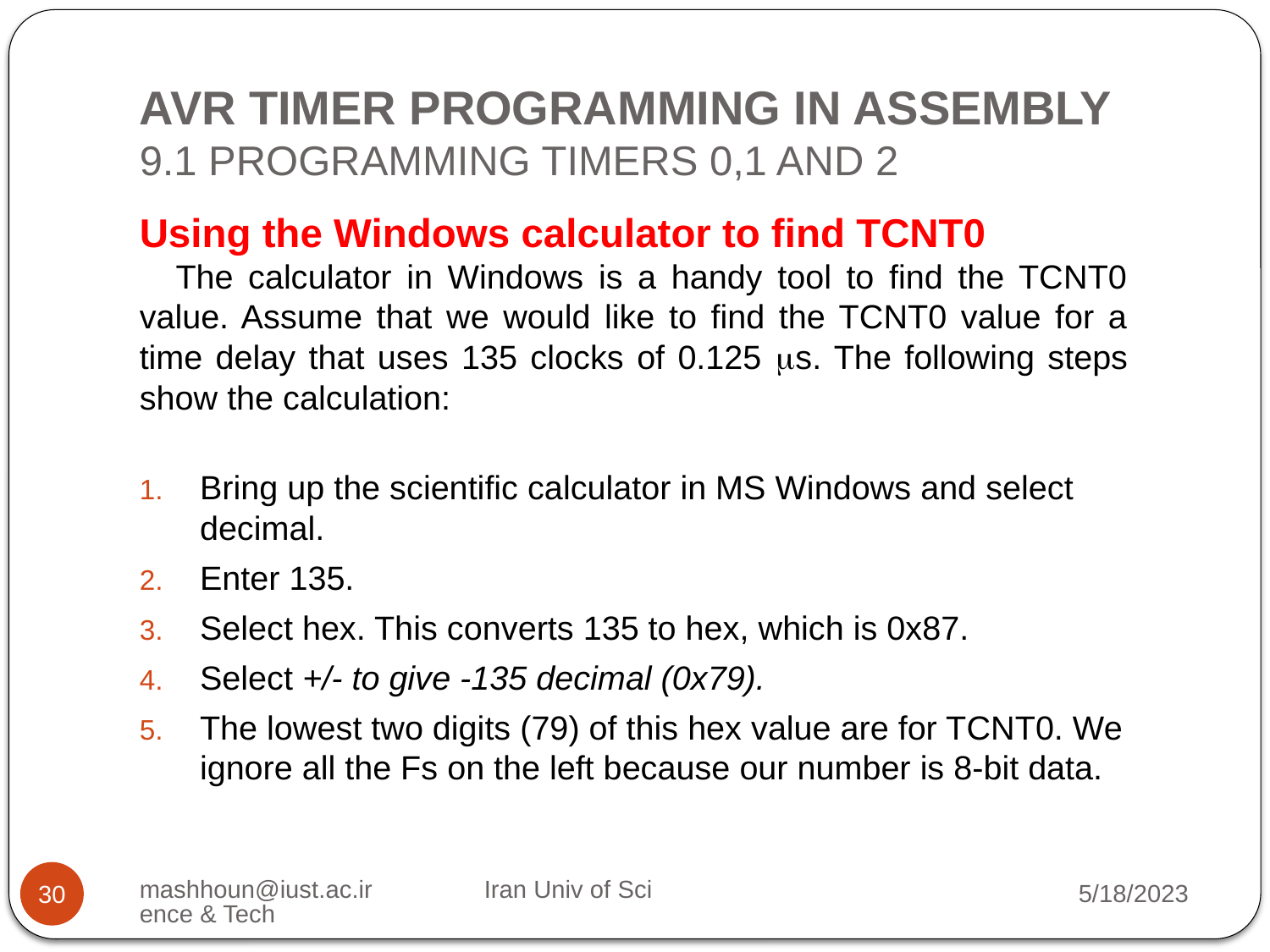

# AVR TIMER PROGRAMMING IN ASSEMBLY 9.1 PROGRAMMING TIMERS 0,1 AND 2
Using the Windows calculator to find TCNT0
The calculator in Windows is a handy tool to find the TCNT0 value. Assume that we would like to find the TCNT0 value for a time delay that uses 135 clocks of 0.125 μs. The following steps show the calculation:

Bring up the scientific calculator in MS Windows and select decimal.
Enter 135.
Select hex. This converts 135 to hex, which is 0x87.
Select +/- to give -135 decimal (0x79).
The lowest two digits (79) of this hex value are for TCNT0. We ignore all the Fs on the left because our number is 8-bit data.

mashhoun@iust.ac.ir                Iran Univ of Science & Tech
5/18/2023
30